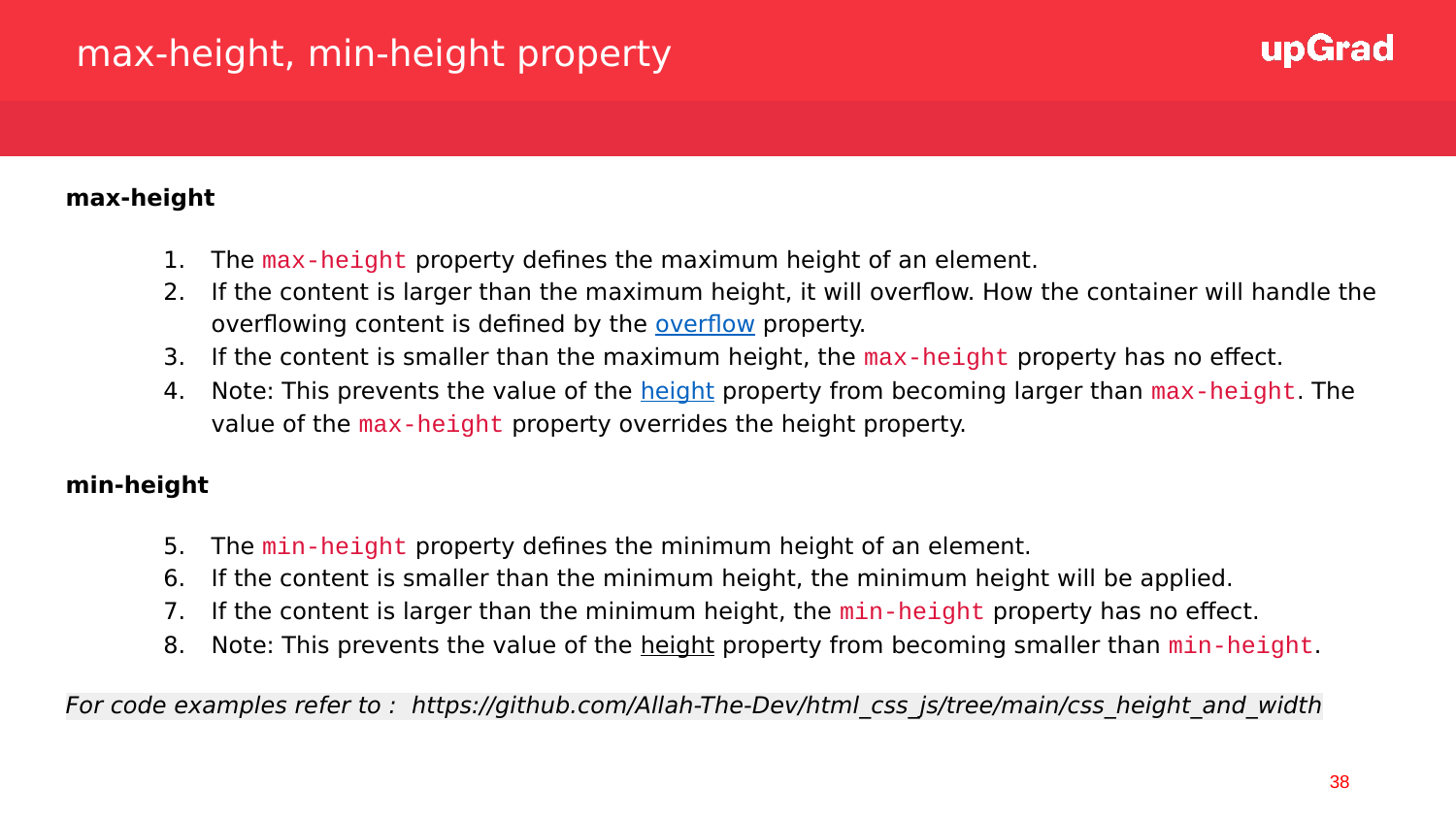

max-height, min-height property

max-height
The max-height property defines the maximum height of an element.
If the content is larger than the maximum height, it will overflow. How the container will handle the overflowing content is defined by the overflow property.
If the content is smaller than the maximum height, the max-height property has no effect.
Note: This prevents the value of the height property from becoming larger than max-height. The value of the max-height property overrides the height property.
min-height
The min-height property defines the minimum height of an element.
If the content is smaller than the minimum height, the minimum height will be applied.
If the content is larger than the minimum height, the min-height property has no effect.
Note: This prevents the value of the height property from becoming smaller than min-height.
For code examples refer to :  https://github.com/Allah-The-Dev/html_css_js/tree/main/css_height_and_width
38